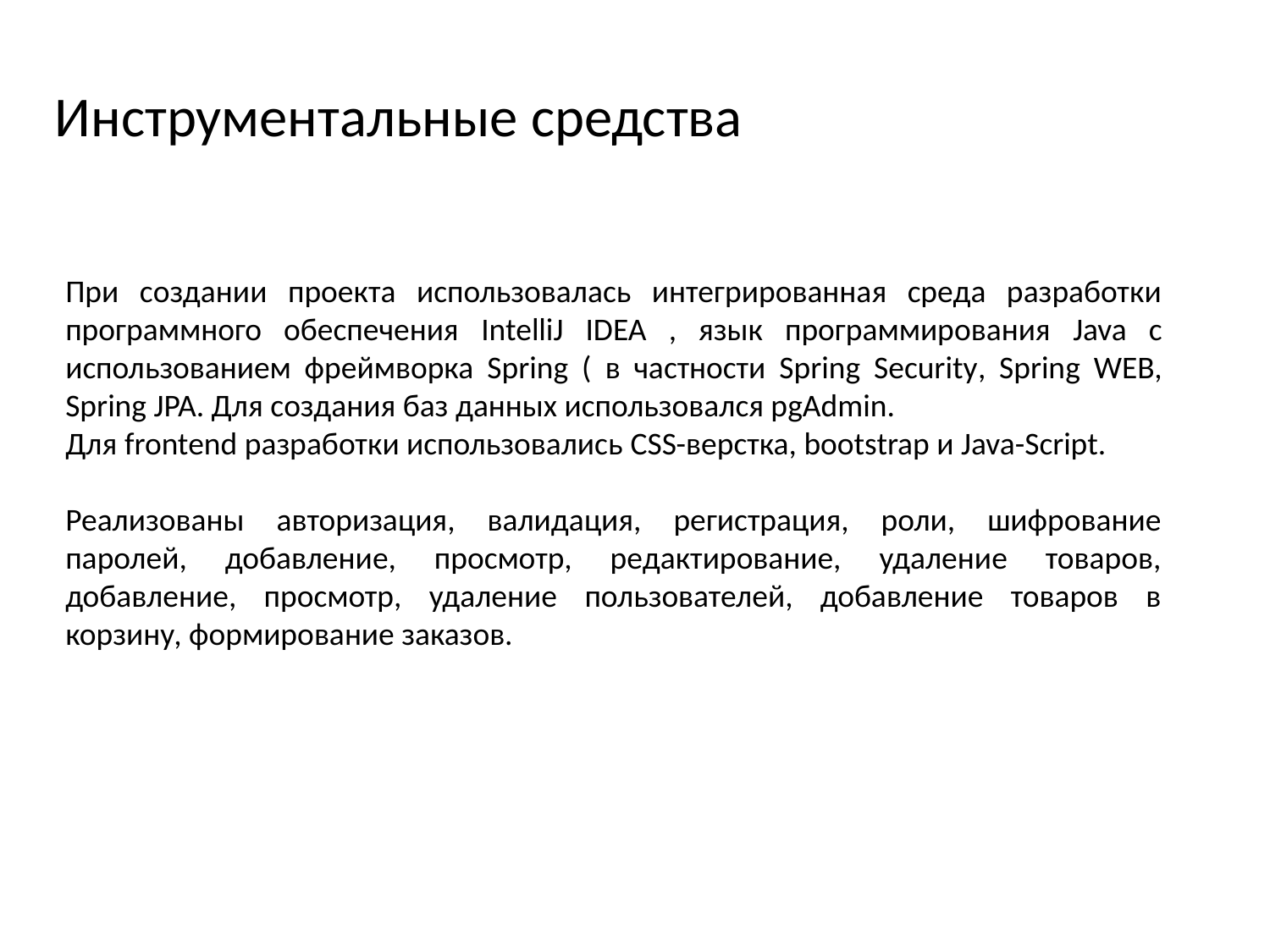

Инструментальные средства
При создании проекта использовалась интегрированная среда разработки программного обеспечения IntelliJ IDEA , язык программирования Java с использованием фреймворка Spring ( в частности Spring Security, Spring WEB, Spring JPA. Для создания баз данных использовался pgAdmin.
Для frontend разработки использовались CSS-верстка, bootstrap и Java-Script.

Реализованы авторизация, валидация, регистрация, роли, шифрование паролей, добавление, просмотр, редактирование, удаление товаров, добавление, просмотр, удаление пользователей, добавление товаров в корзину, формирование заказов.